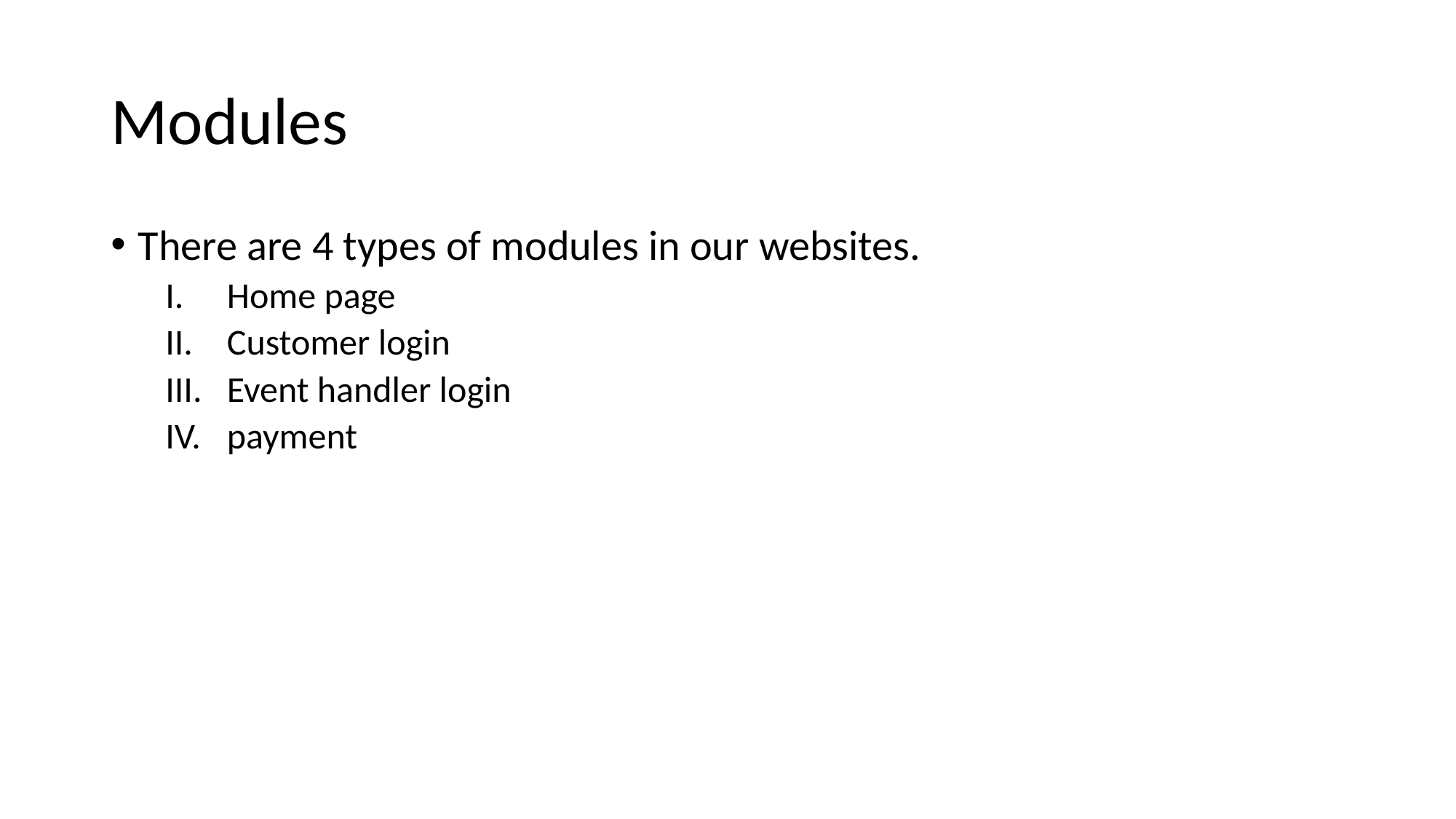

# Modules
There are 4 types of modules in our websites.
Home page
Customer login
Event handler login
payment